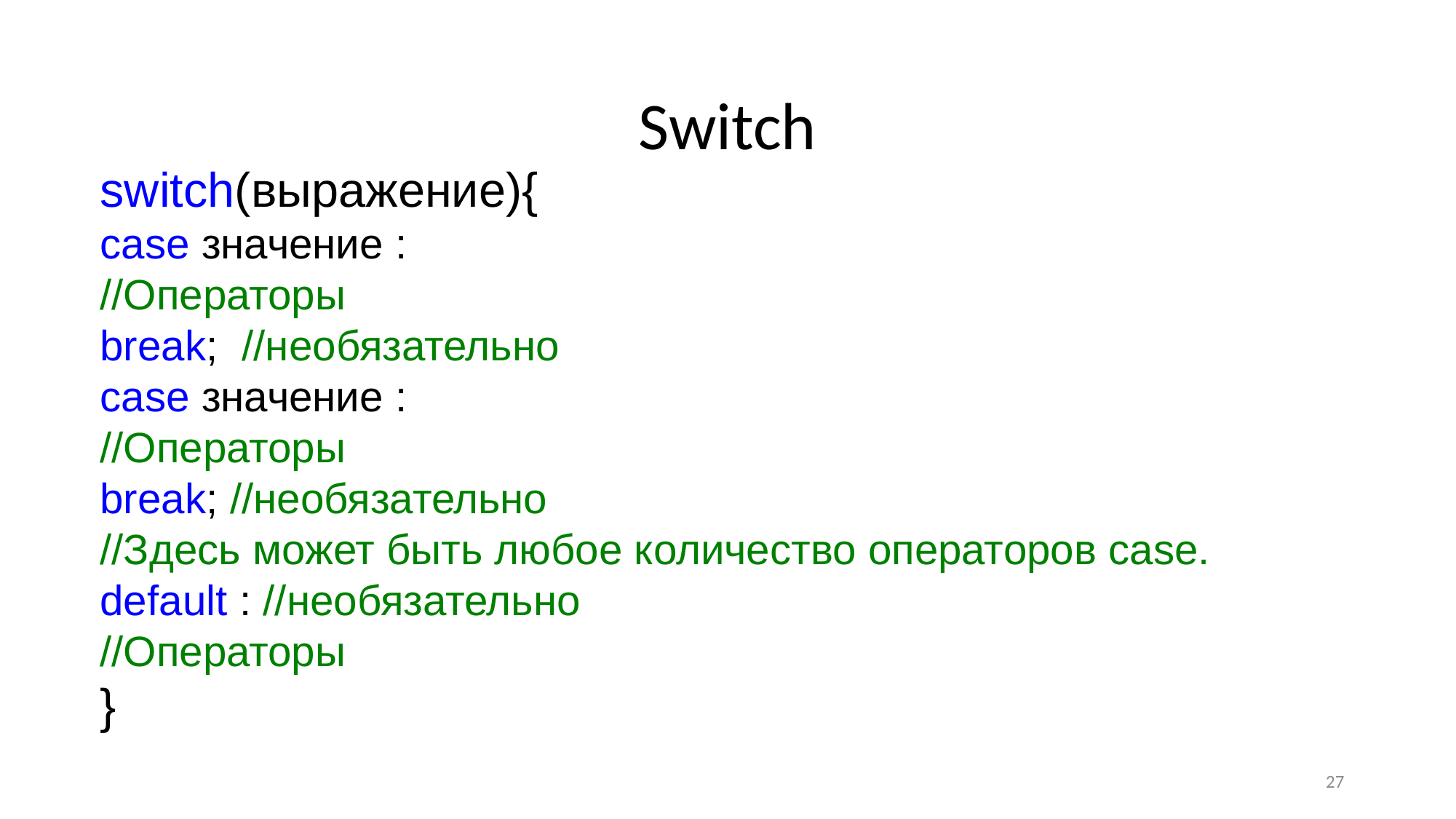

Switch
switch(выражение){
case значение :
//Операторы
break;  //необязательно
case значение :
//Операторы
break; //необязательно
//Здесь может быть любое количество операторов case.
default : //необязательно
//Операторы
}
27